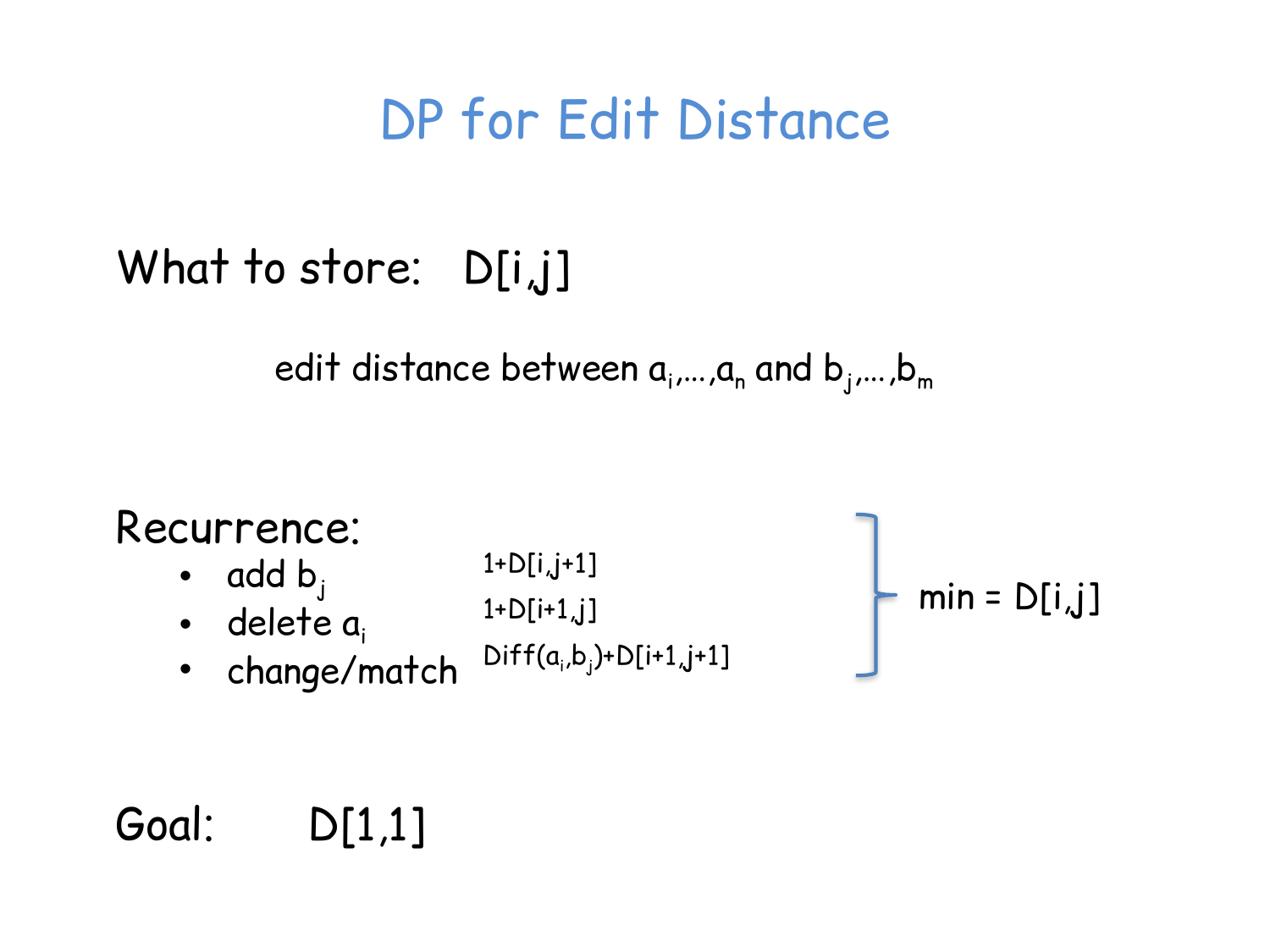

# DP for Edit Distance
What to store:   D[i,j]

               edit distance between ai,…,an and bj,…,bm

Recurrence:
add bj
delete ai
change/match

Goal:       D[1,1]

1+D[i,j+1]
min = D[i,j]
1+D[i+1,j]
Diff(ai,bj)+D[i+1,j+1]